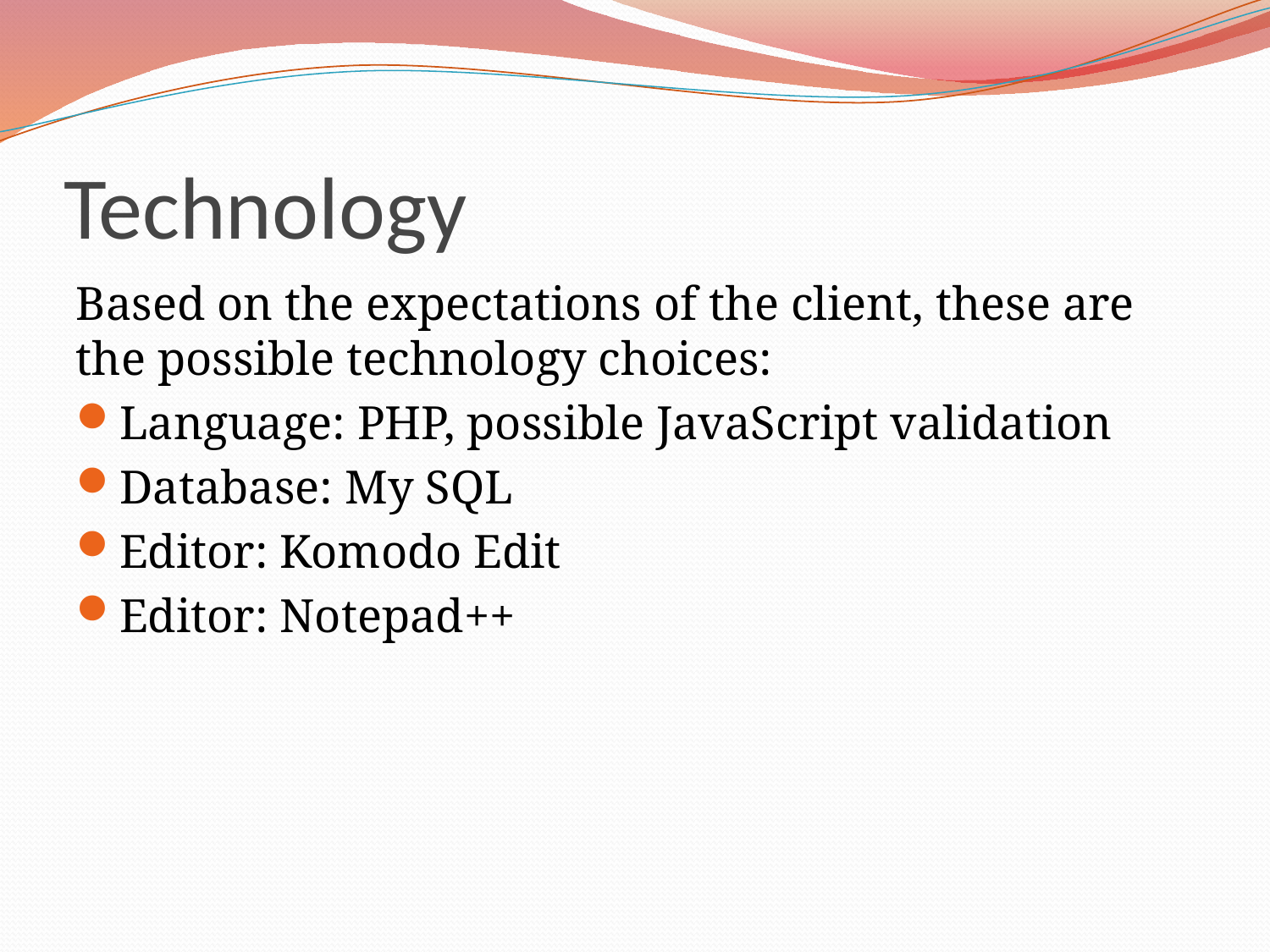

# Technology
Based on the expectations of the client, these are the possible technology choices:
Language: PHP, possible JavaScript validation
Database: My SQL
Editor: Komodo Edit
Editor: Notepad++